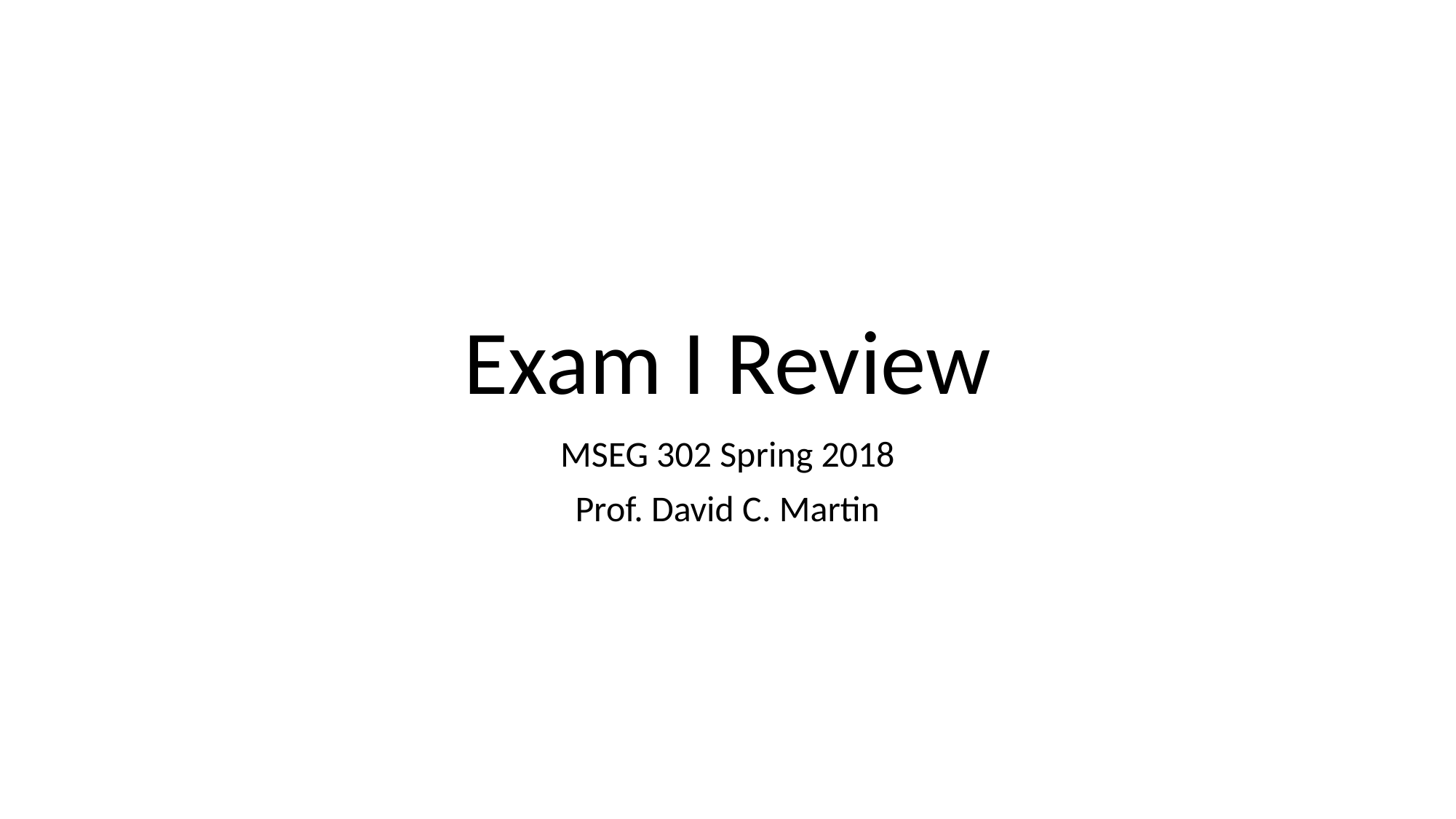

# Exam I Review
MSEG 302 Spring 2018
Prof. David C. Martin